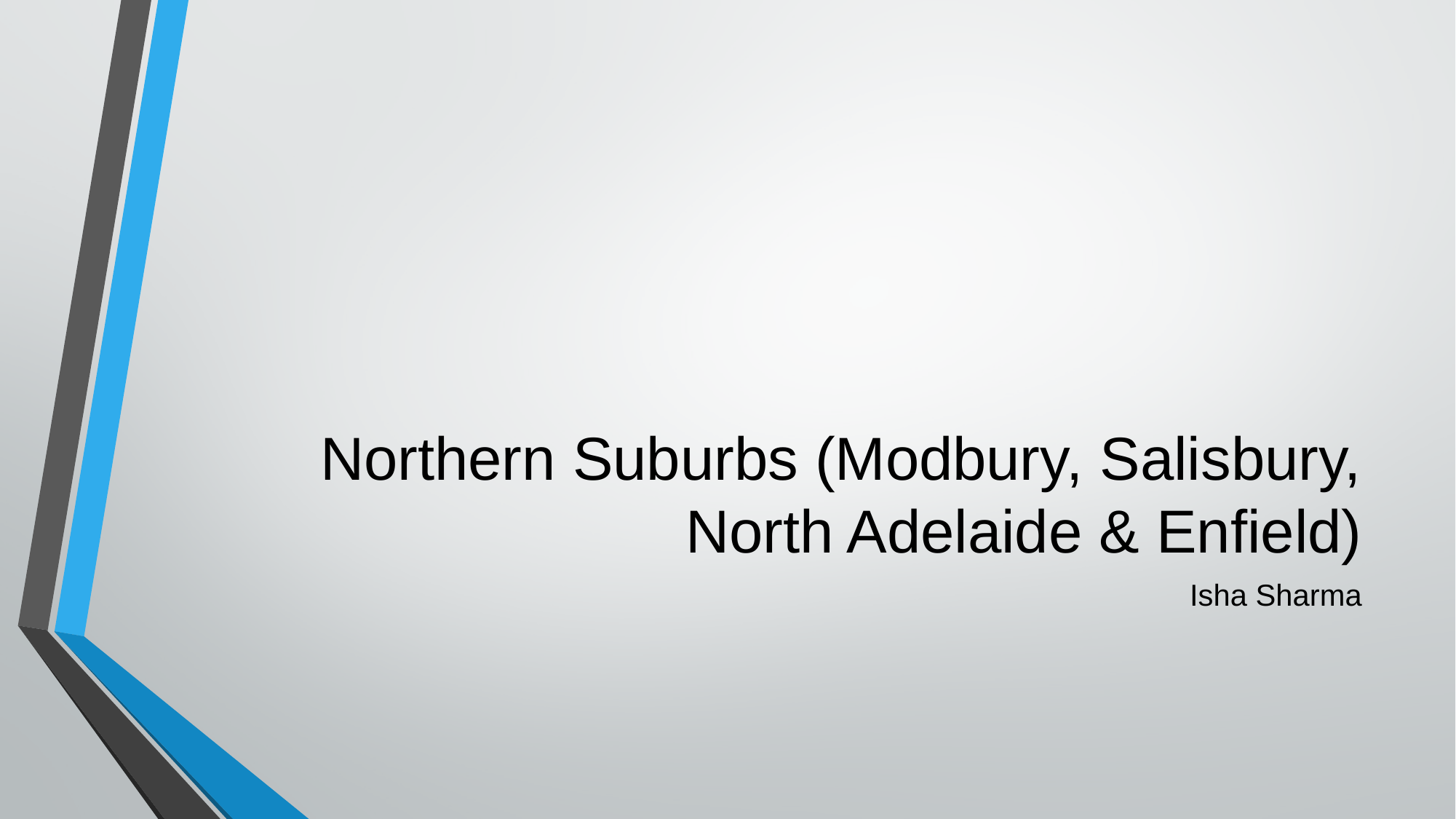

# Northern Suburbs (Modbury, Salisbury, North Adelaide & Enfield)
Isha Sharma